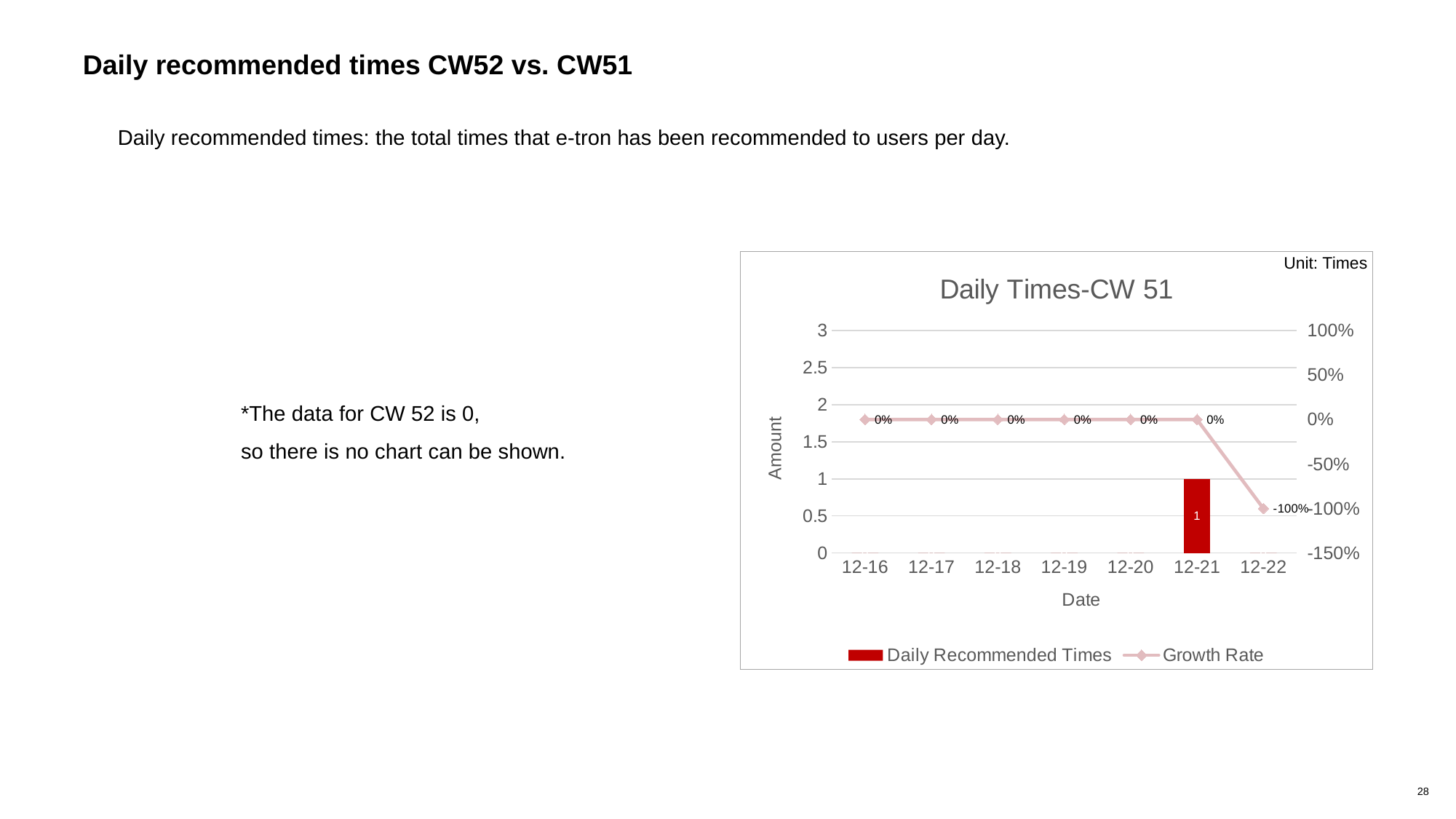

# Daily recommended times CW52 vs. CW51
Daily recommended times: the total times that e-tron has been recommended to users per day.

Unit: Times

### Chart: Daily Times-CW 51

| Category | Daily Recommended Times | Growth Rate |
|---|---|---|
| 43815 | 0.0 | 0.0 |
| 43816 | 0.0 | 0.0 |
| 43817 | 0.0 | 0.0 |
| 43818 | 0.0 | 0.0 |
| 43819 | 0.0 | 0.0 |
| 43820 | 1.0 | 0.0 |
| 43821 | 0.0 | -1.0 |
*The data for CW 52 is 0,
so there is no chart can be shown.